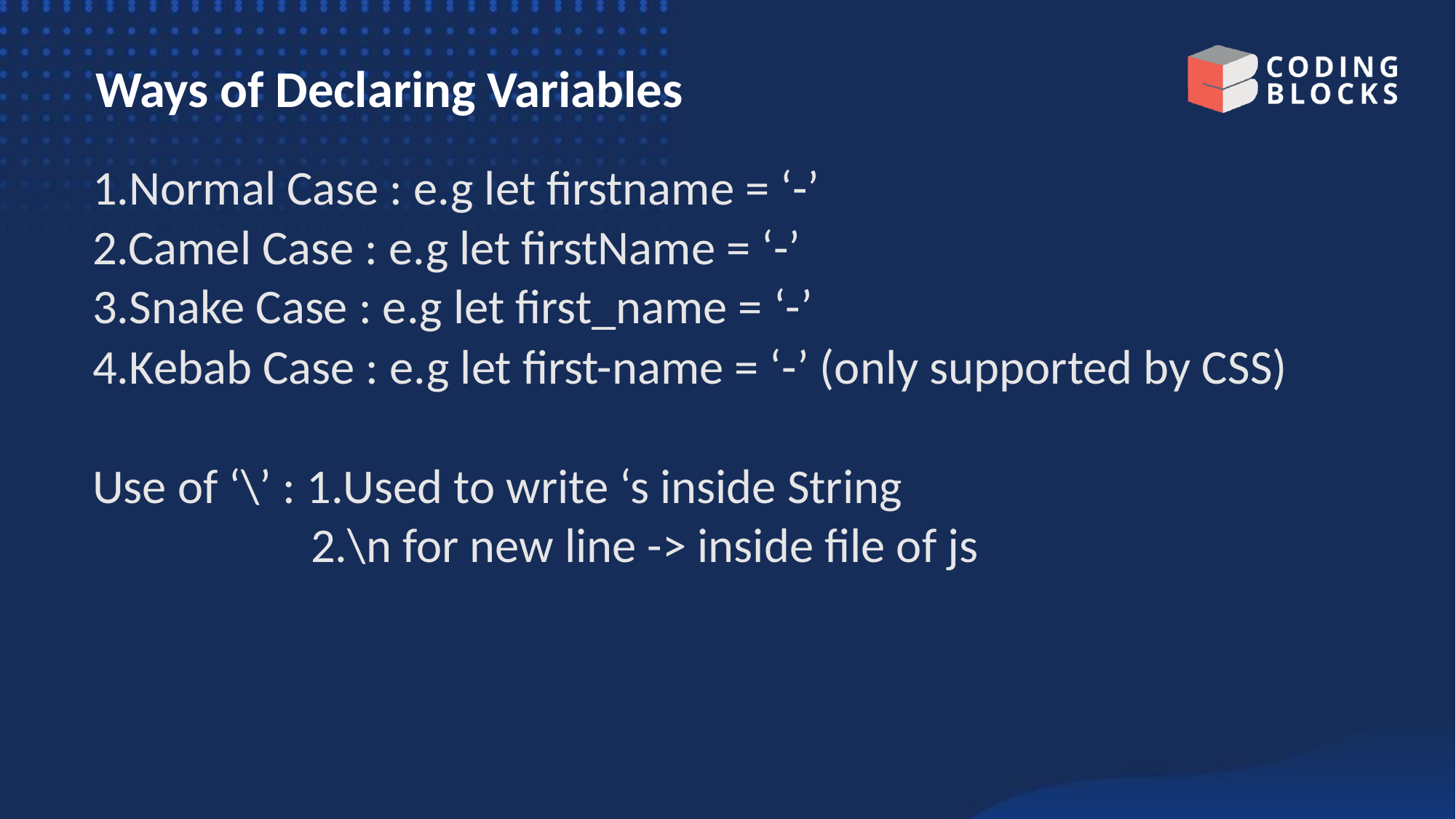

# Ways of Declaring Variables
1.Normal Case : e.g let firstname = ‘-’
2.Camel Case : e.g let firstName = ‘-’
3.Snake Case : e.g let first_name = ‘-’
4.Kebab Case : e.g let first-name = ‘-’ (only supported by CSS)

Use of ‘\’ : 1.Used to write ‘s inside String
		2.\n for new line -> inside file of js